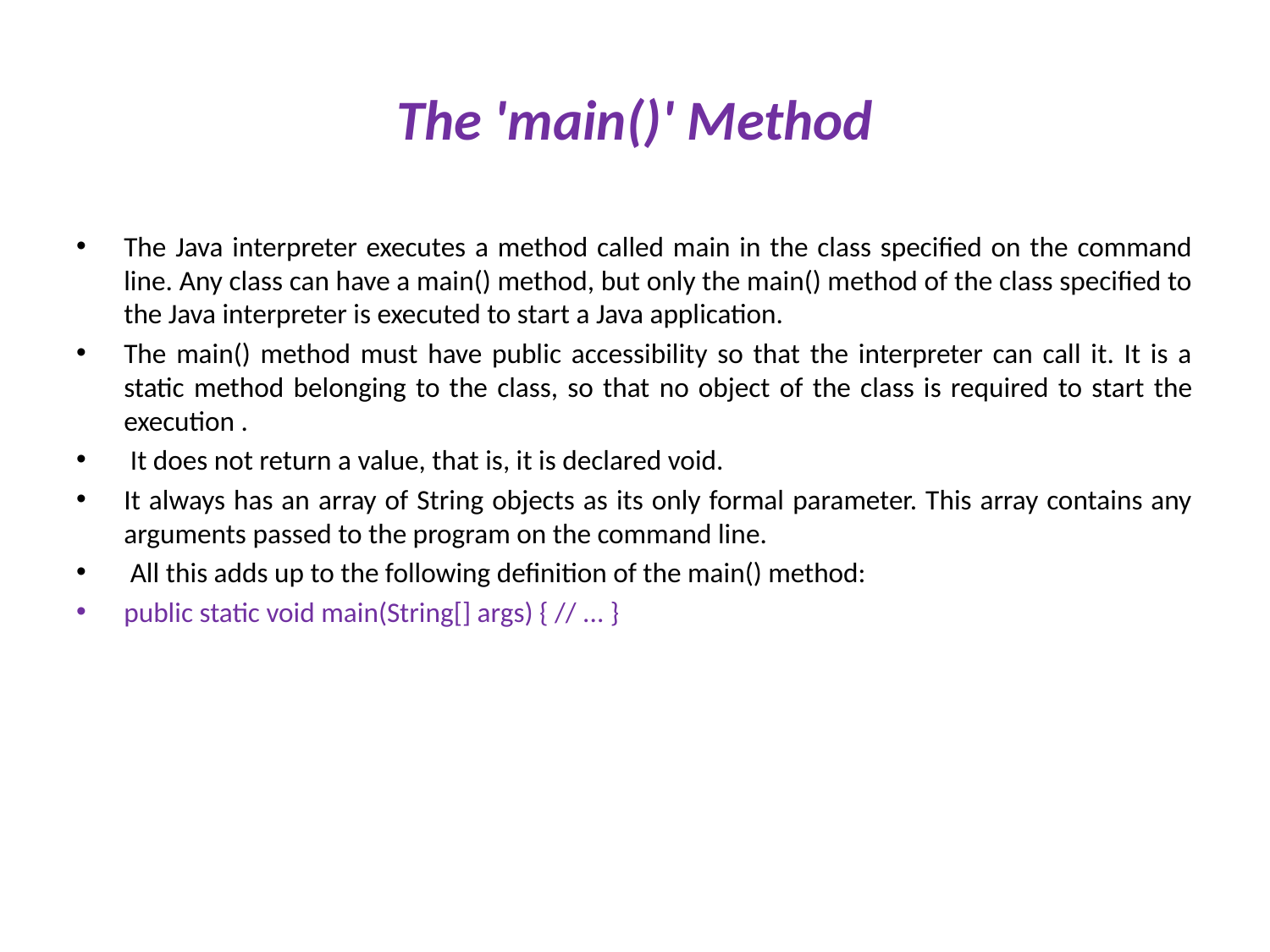

# The 'main()' Method
The Java interpreter executes a method called main in the class specified on the command line. Any class can have a main() method, but only the main() method of the class specified to the Java interpreter is executed to start a Java application.
The main() method must have public accessibility so that the interpreter can call it. It is a static method belonging to the class, so that no object of the class is required to start the execution .
 It does not return a value, that is, it is declared void.
It always has an array of String objects as its only formal parameter. This array contains any arguments passed to the program on the command line.
 All this adds up to the following definition of the main() method:
public static void main(String[] args) { // ... }